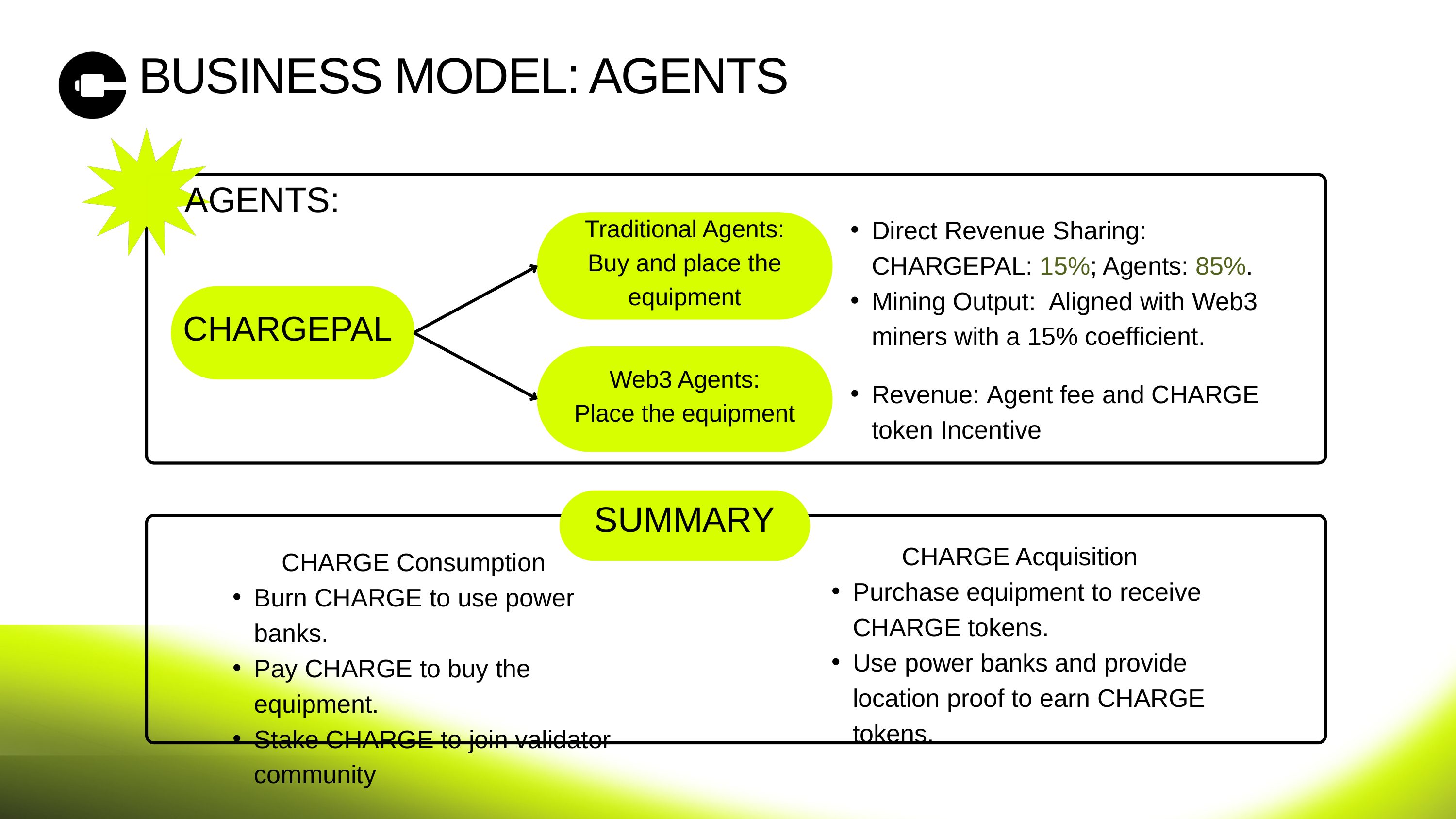

BUSINESS MODEL: AGENTS

AGENTS:

Direct Revenue Sharing: CHARGEPAL: 15%; Agents: 85%.
Mining Output:  Aligned with Web3 miners with a 15% coefficient.

Traditional Agents:
Buy and place the equipment

CHARGEPAL

Web3 Agents:
Place the equipment
Revenue: Agent fee and CHARGE token Incentive

SUMMARY

CHARGE Acquisition
Purchase equipment to receive CHARGE tokens.
Use power banks and provide location proof to earn CHARGE tokens.

CHARGE Consumption
Burn CHARGE to use power banks.
Pay CHARGE to buy the equipment.
Stake CHARGE to join validator community